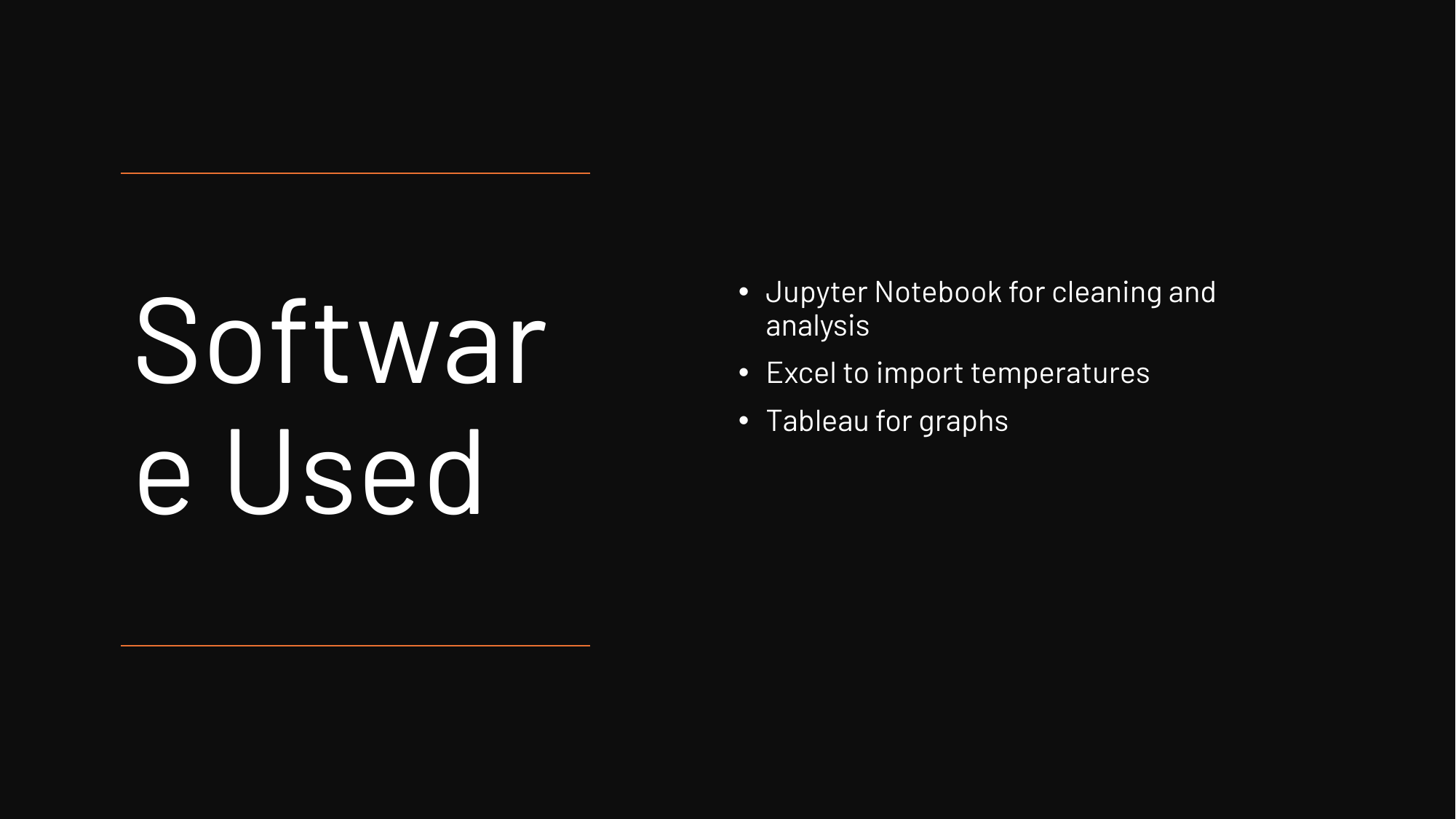

Jupyter Notebook for cleaning and analysis
Excel to import temperatures
Tableau for graphs

# Software Used